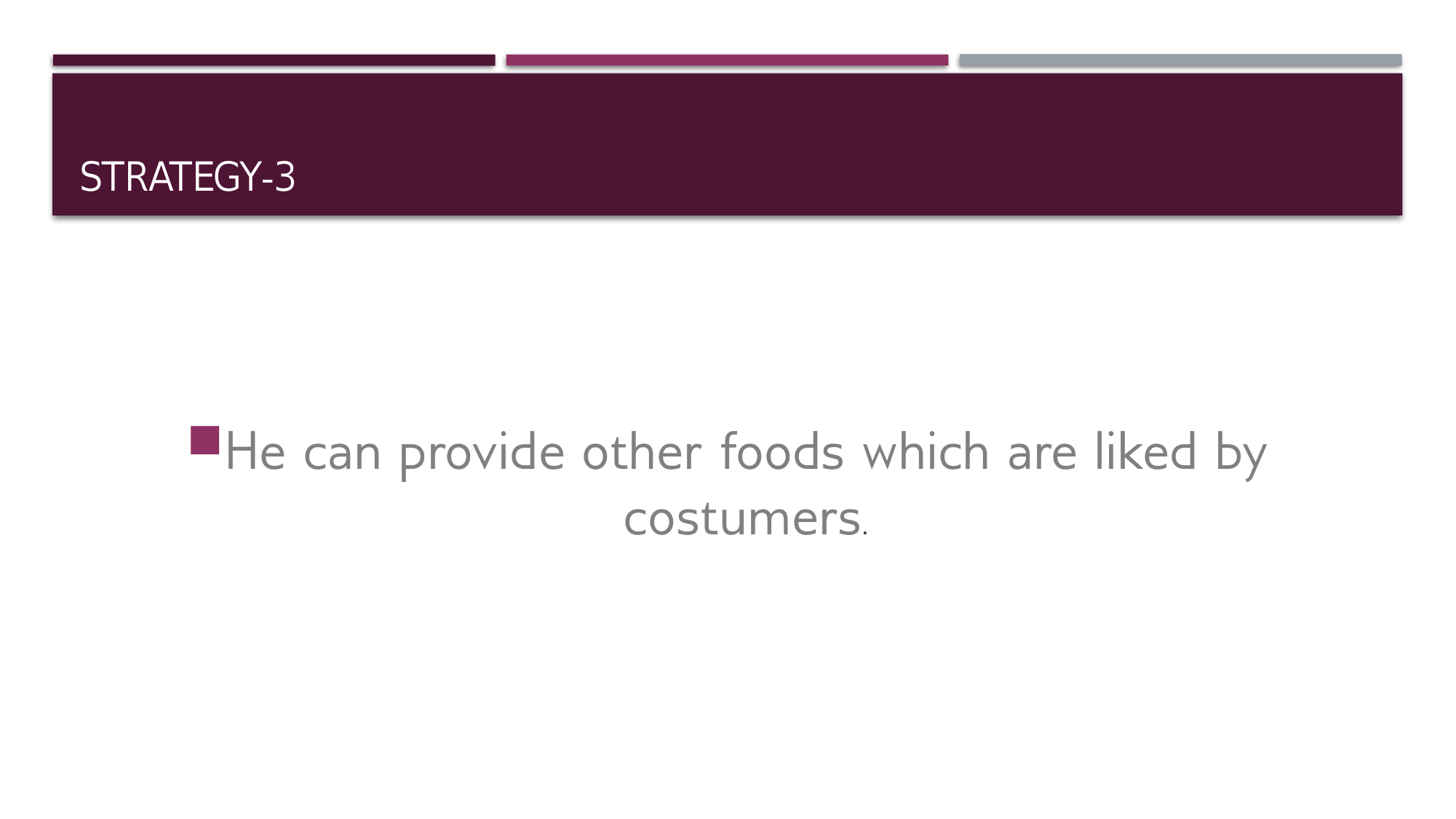

# STRATEGY-3
He can provide other foods which are liked by costumers.